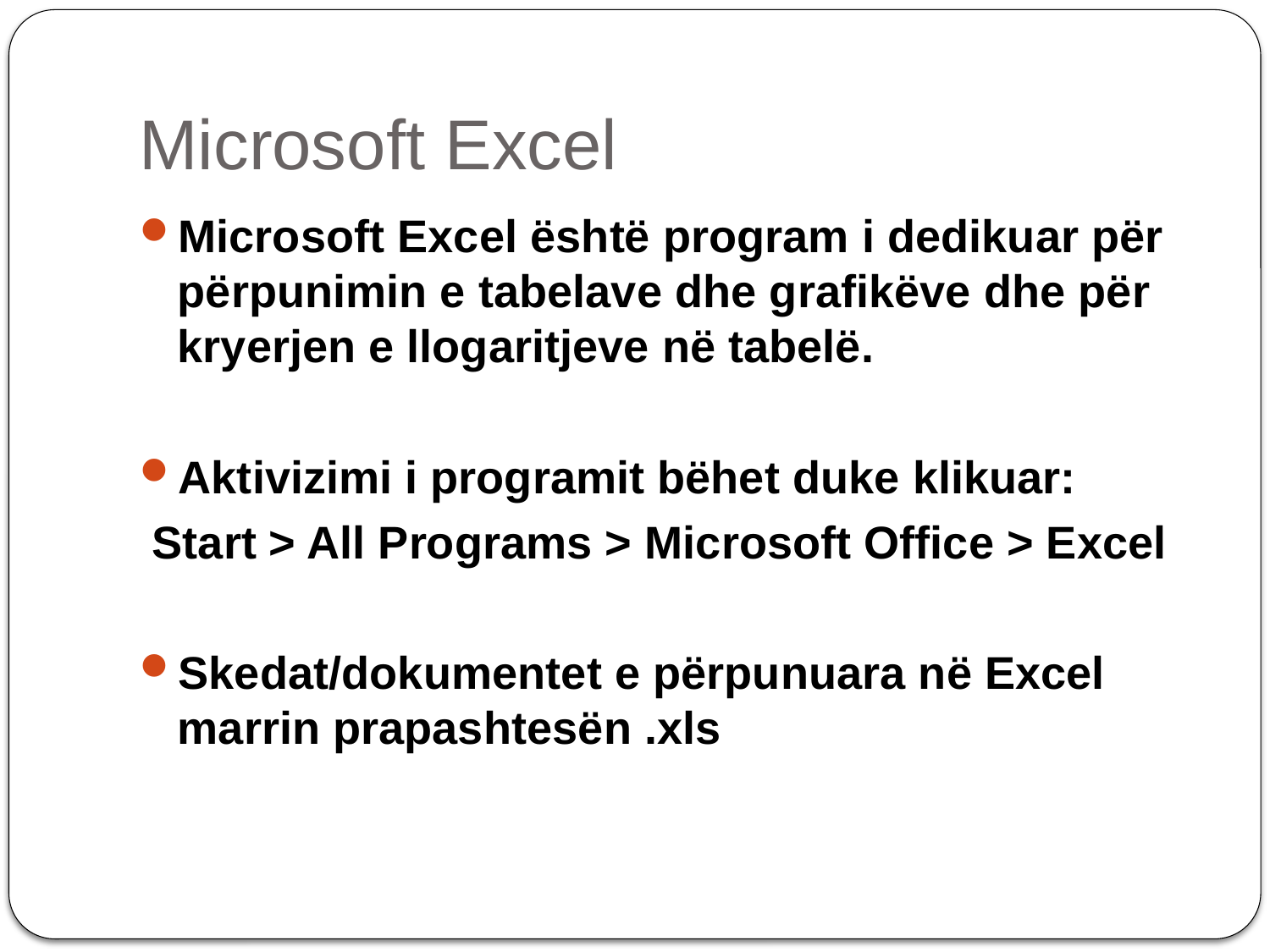

# Microsoft Excel
Microsoft Excel është program i dedikuar për përpunimin e tabelave dhe grafikëve dhe për kryerjen e llogaritjeve në tabelë.

Aktivizimi i programit bëhet duke klikuar:
 Start > All Programs > Microsoft Office > Excel

Skedat/dokumentet e përpunuara në Excel marrin prapashtesën .xls